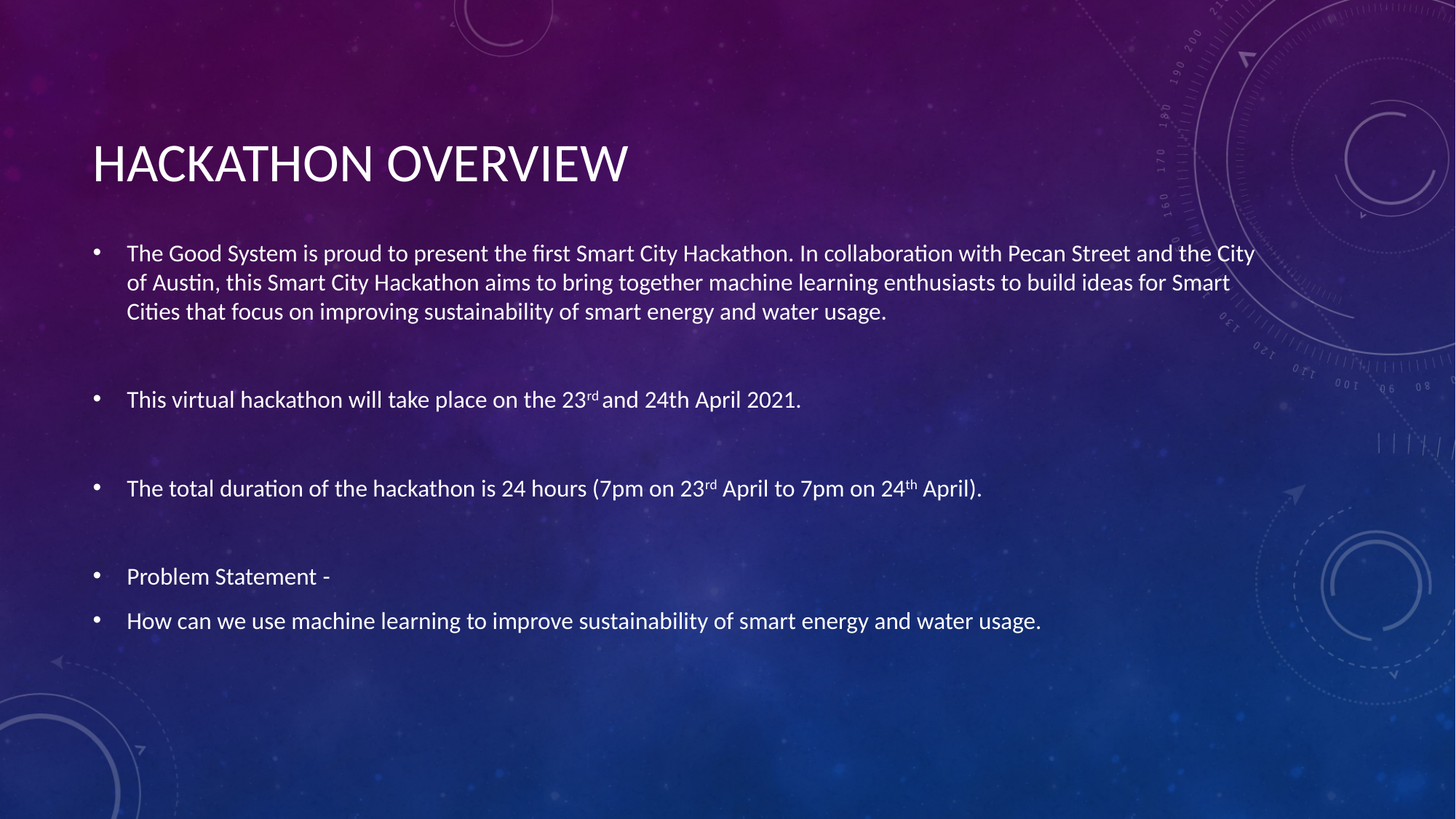

# Hackathon Overview
The Good System is proud to present the first Smart City Hackathon. In collaboration with Pecan Street and the City of Austin, this Smart City Hackathon aims to bring together machine learning enthusiasts to build ideas for Smart Cities that focus on improving sustainability of smart energy and water usage.

This virtual hackathon will take place on the 23rd and 24th April 2021.

The total duration of the hackathon is 24 hours (7pm on 23rd April to 7pm on 24th April).

Problem Statement -
How can we use machine learning to improve sustainability of smart energy and water usage.